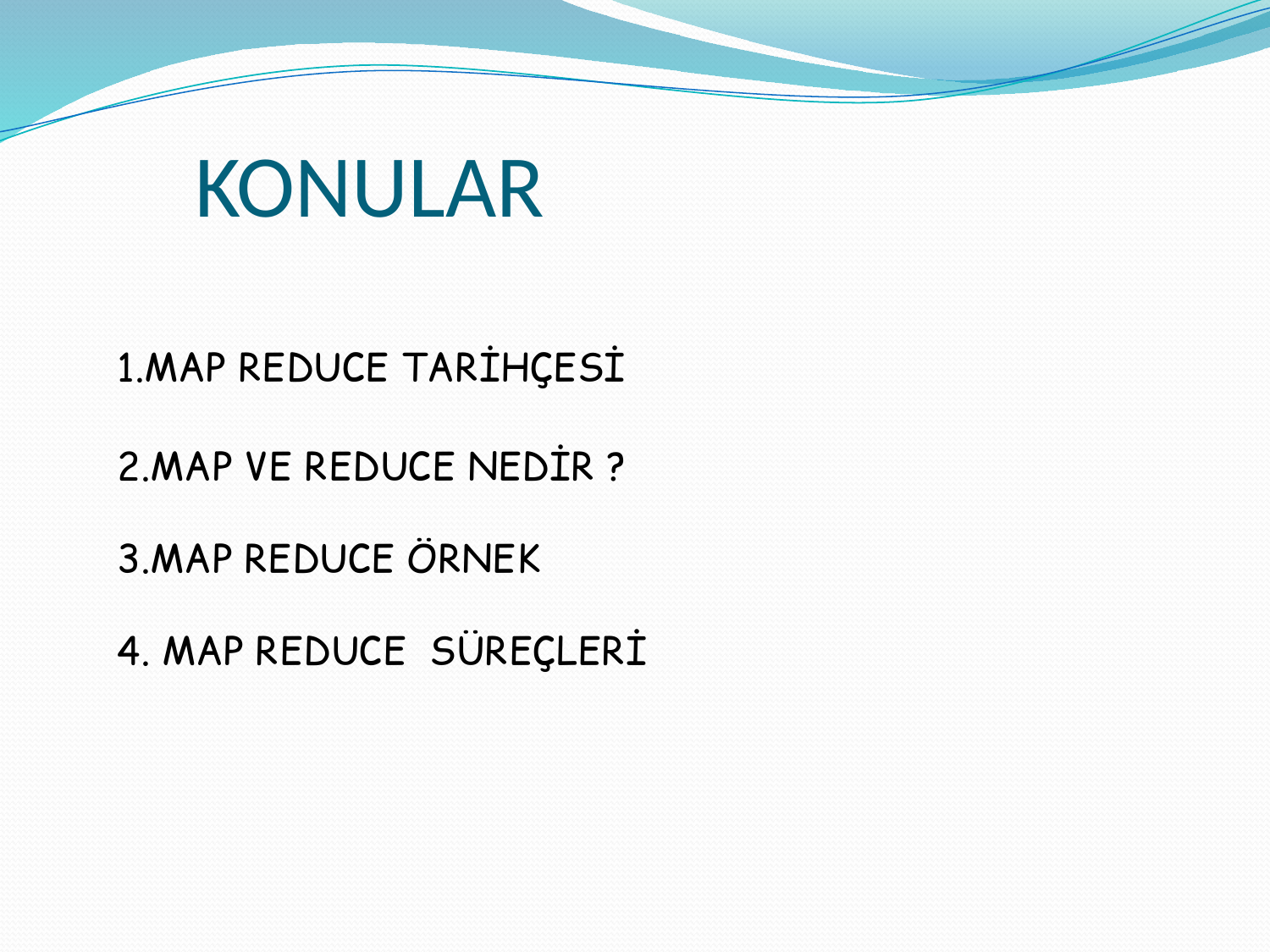

# KONULAR
1.MAP REDUCE TARİHÇESİ
2.MAP VE REDUCE NEDİR ?
3.MAP REDUCE ÖRNEK
4. MAP REDUCE  SÜREÇLERİ